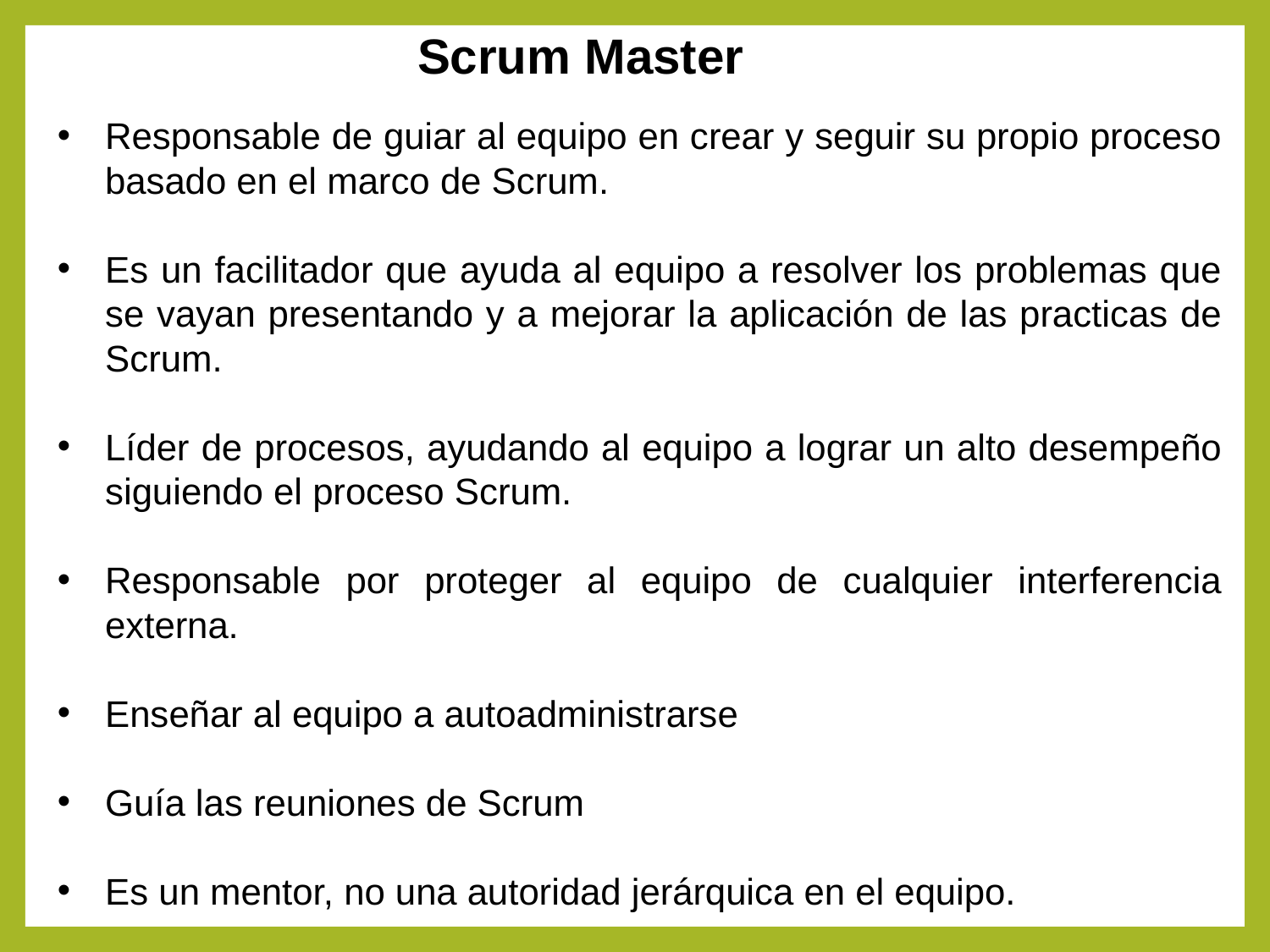

Scrum Master
Responsable de guiar al equipo en crear y seguir su propio proceso basado en el marco de Scrum.

Es un facilitador que ayuda al equipo a resolver los problemas que se vayan presentando y a mejorar la aplicación de las practicas de Scrum.

Líder de procesos, ayudando al equipo a lograr un alto desempeño siguiendo el proceso Scrum.

Responsable por proteger al equipo de cualquier interferencia externa.

Enseñar al equipo a autoadministrarse

Guía las reuniones de Scrum

Es un mentor, no una autoridad jerárquica en el equipo.

Actúa como interface entre el equipo y la gerencia, busca apoyo de la gerencia.

Toma el liderazgo para remover los impedimentos del equipo.